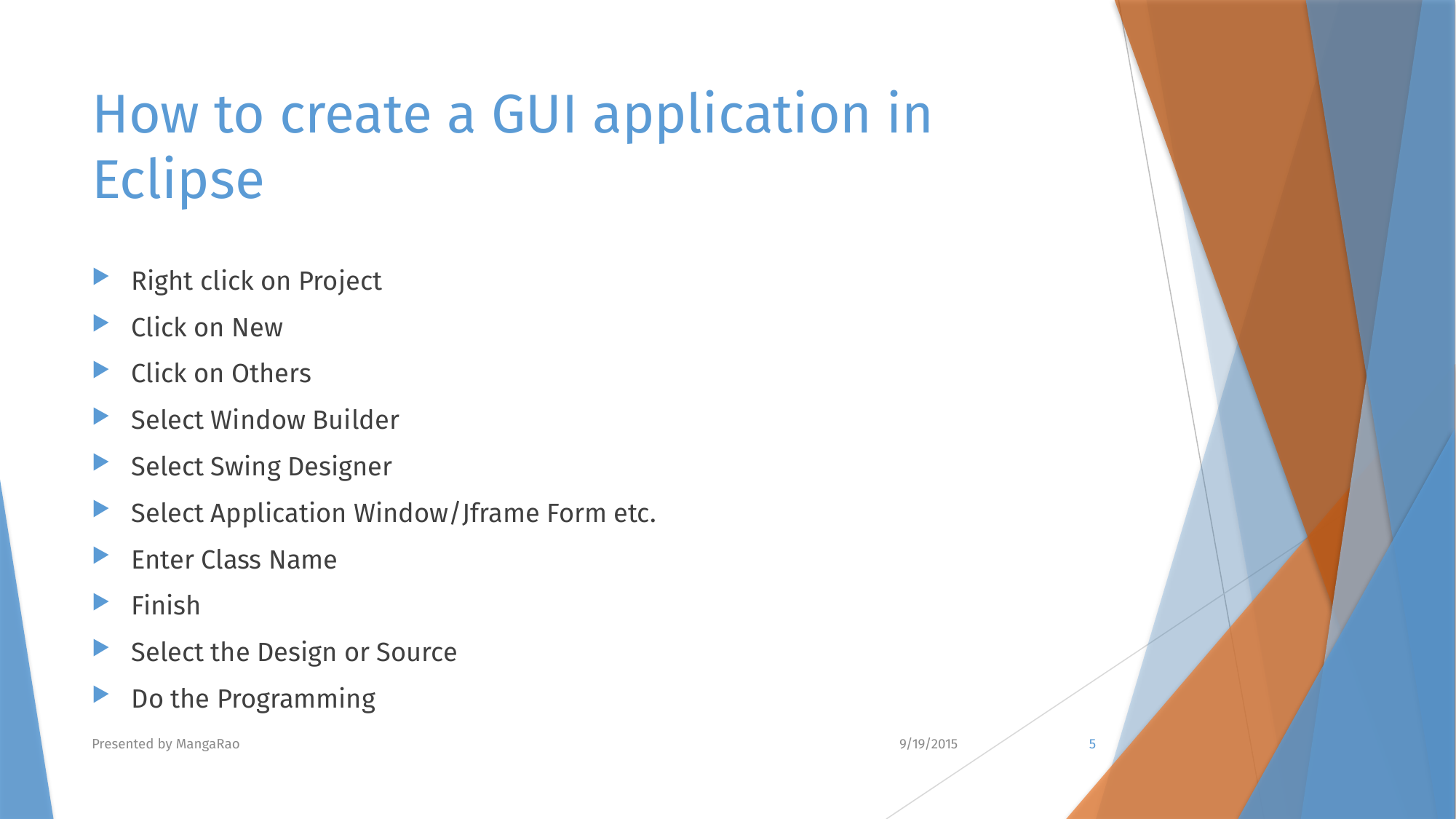

# How to create a GUI application in Eclipse
Right click on Project
Click on New
Click on Others
Select Window Builder
Select Swing Designer
Select Application Window/Jframe Form etc.
Enter Class Name
Finish
Select the Design or Source
Do the Programming

Presented by MangaRao
9/19/2015
5